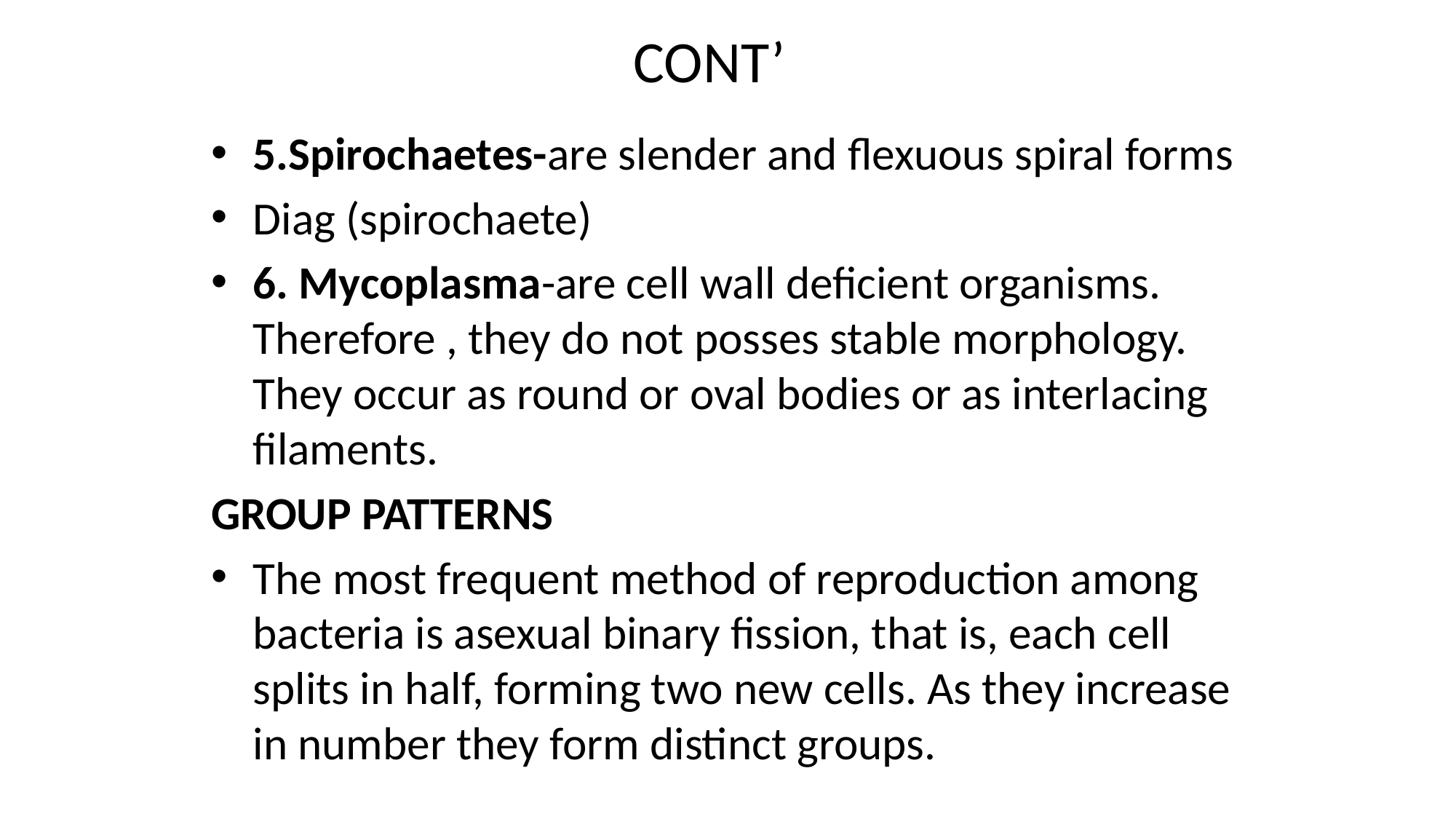

# CONT’
5.Spirochaetes-are slender and flexuous spiral forms
Diag (spirochaete)
6. Mycoplasma-are cell wall deficient organisms. Therefore , they do not posses stable morphology. They occur as round or oval bodies or as interlacing filaments.
GROUP PATTERNS
The most frequent method of reproduction among bacteria is asexual binary fission, that is, each cell splits in half, forming two new cells. As they increase in number they form distinct groups.